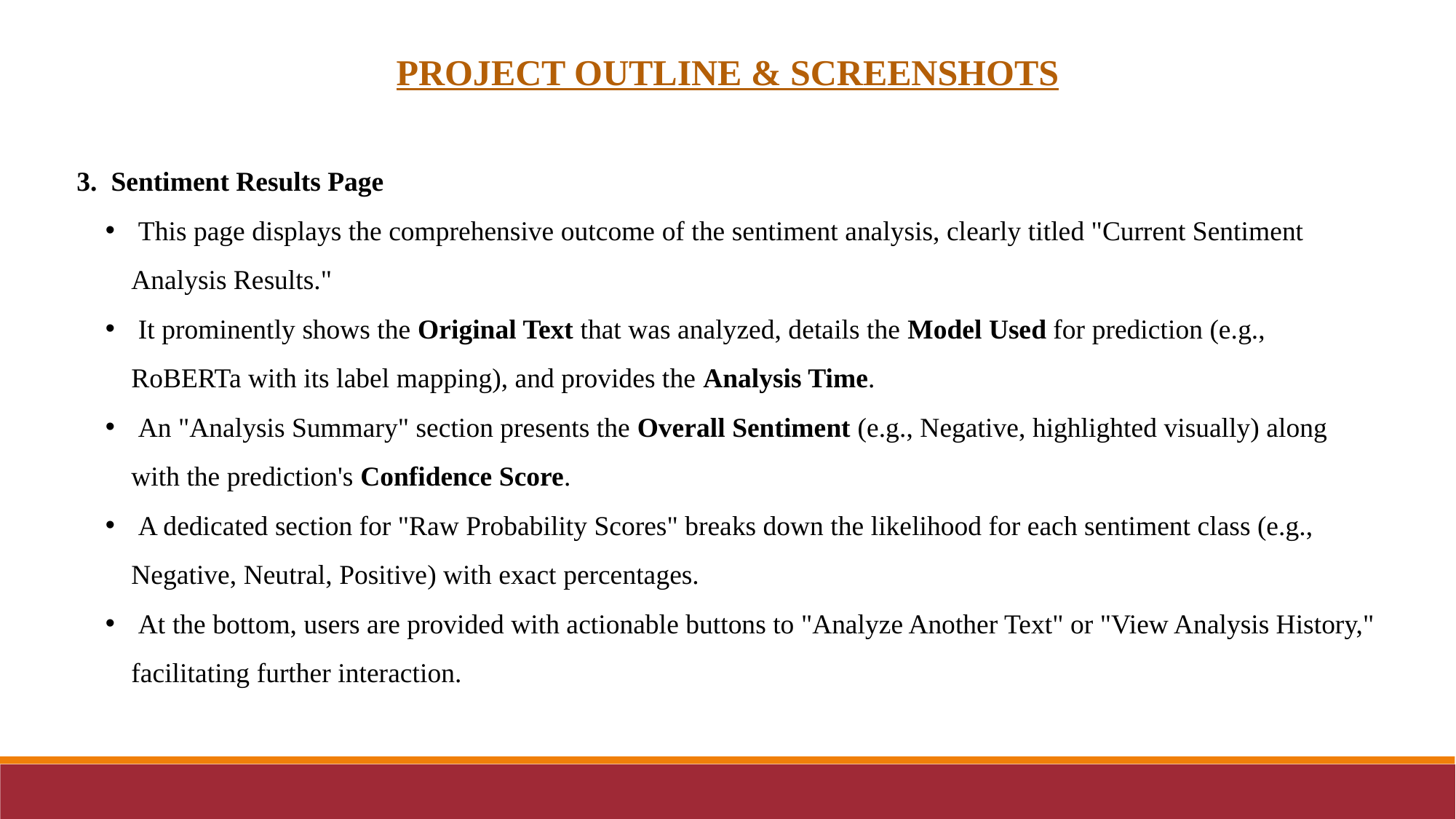

PROJECT OUTLINE & SCREENSHOTS
3.  Sentiment Results Page
 This page displays the comprehensive outcome of the sentiment analysis, clearly titled "Current Sentiment Analysis Results."
 It prominently shows the Original Text that was analyzed, details the Model Used for prediction (e.g., RoBERTa with its label mapping), and provides the Analysis Time.
 An "Analysis Summary" section presents the Overall Sentiment (e.g., Negative, highlighted visually) along with the prediction's Confidence Score.
 A dedicated section for "Raw Probability Scores" breaks down the likelihood for each sentiment class (e.g., Negative, Neutral, Positive) with exact percentages.
 At the bottom, users are provided with actionable buttons to "Analyze Another Text" or "View Analysis History," facilitating further interaction.